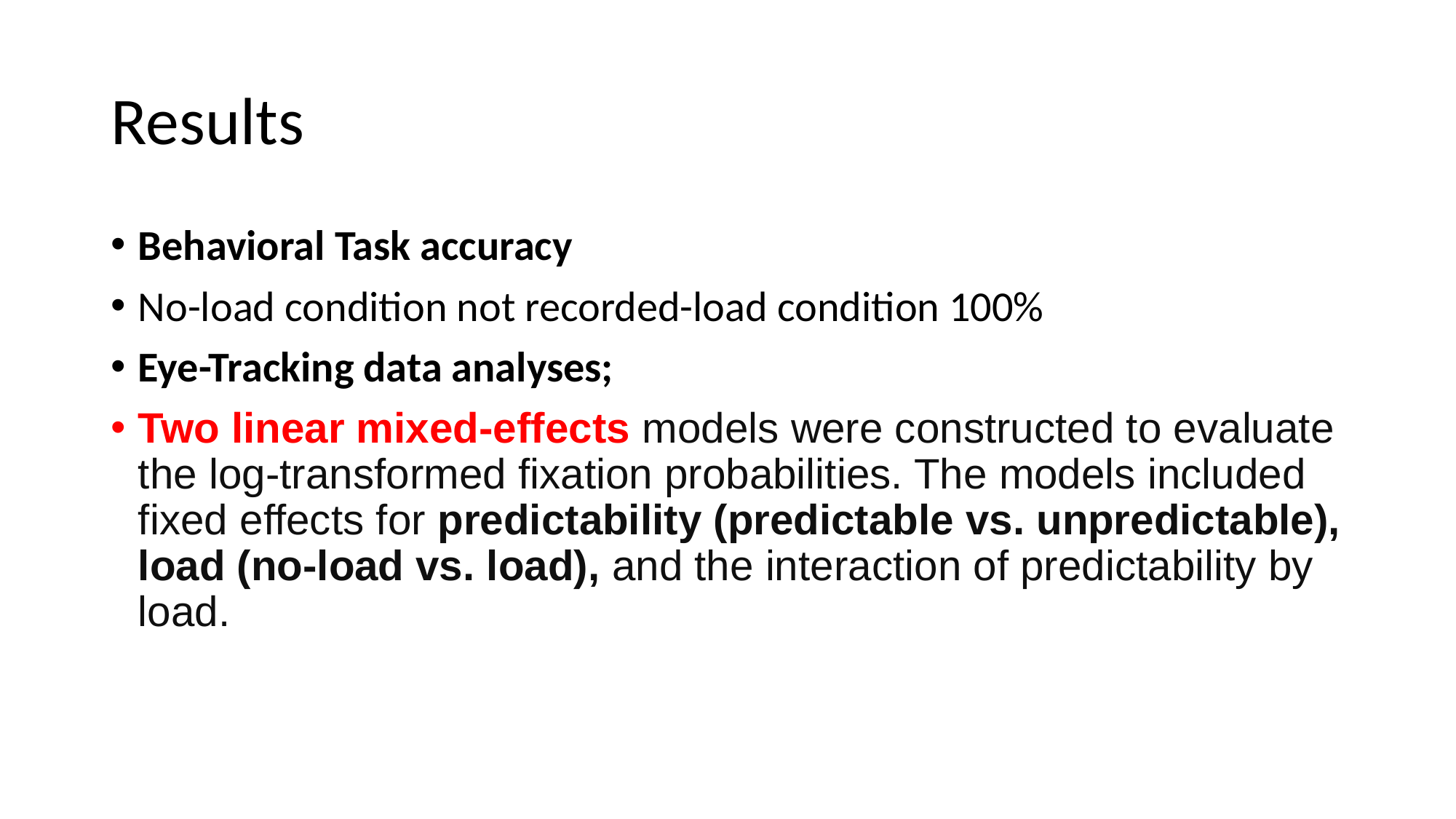

# Results
Behavioral Task accuracy
No-load condition not recorded-load condition 100%
Eye-Tracking data analyses;
Two linear mixed-effects models were constructed to evaluate the log-transformed fixation probabilities. The models included fixed effects for predictability (predictable vs. unpredictable), load (no-load vs. load), and the interaction of predictability by load.